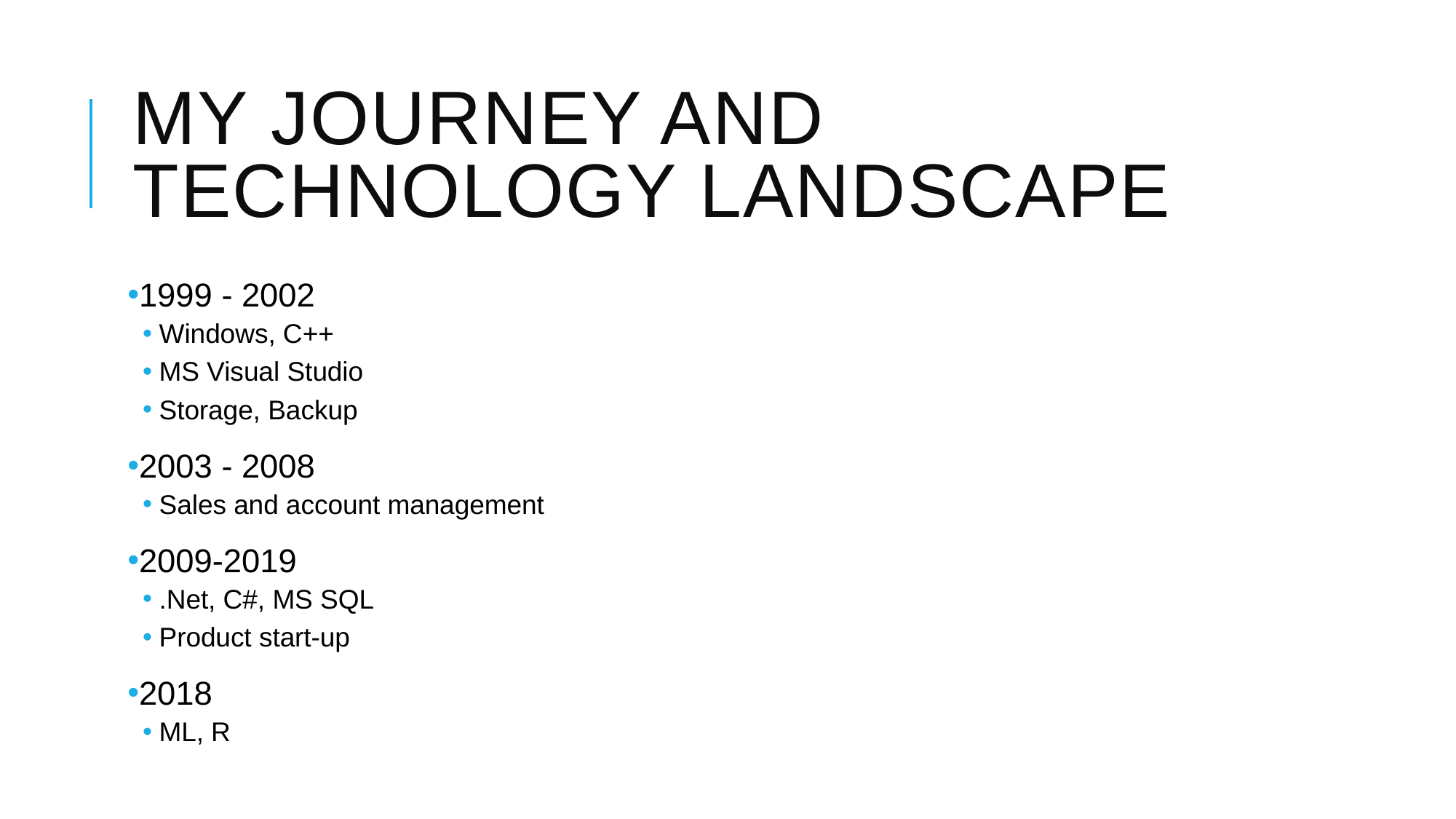

# My journey and technology landscape
1999 - 2002
Windows, C++
MS Visual Studio
Storage, Backup
2003 - 2008
Sales and account management
2009-2019
.Net, C#, MS SQL
Product start-up
2018
ML, R